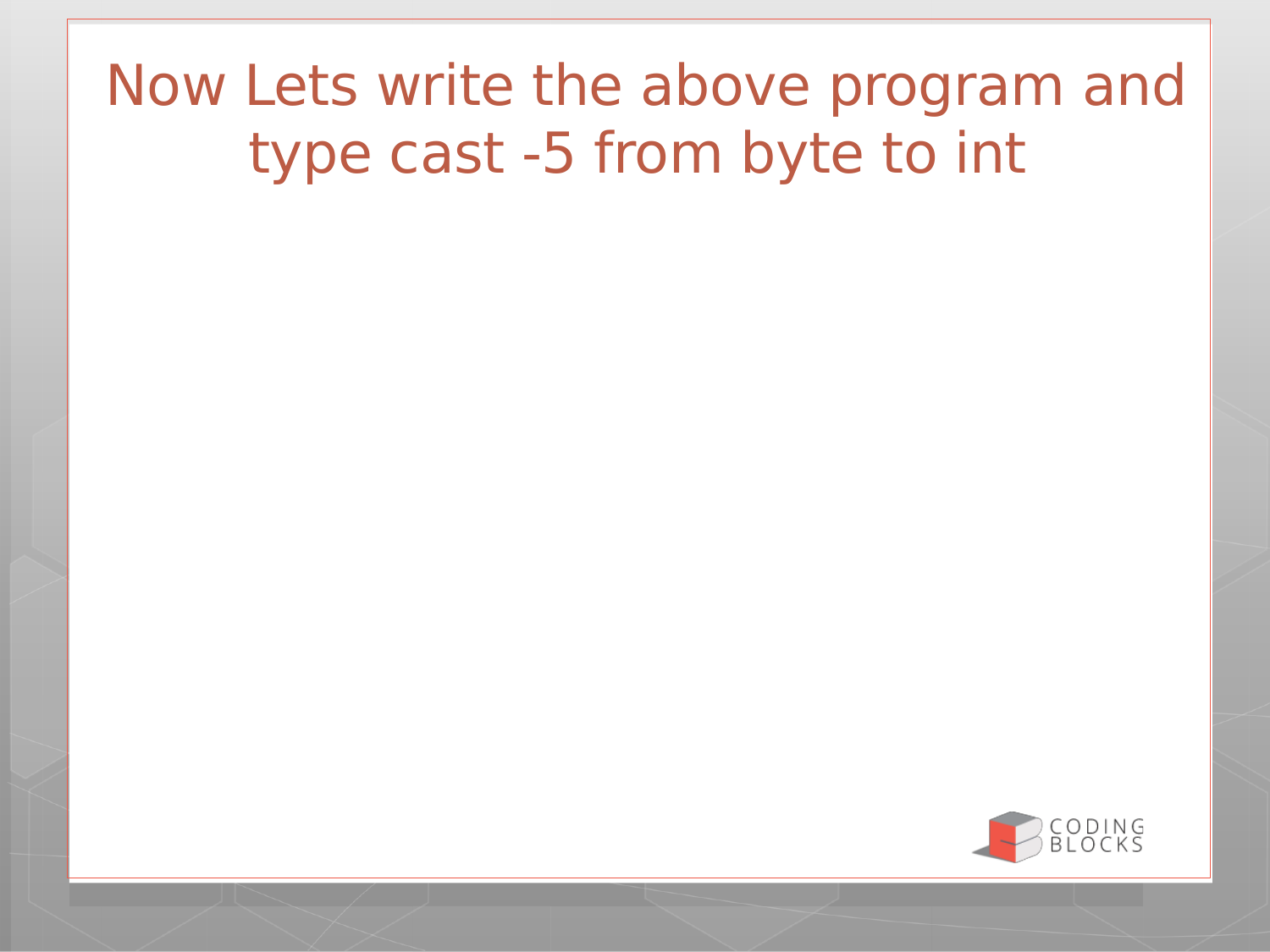

# Now Lets write the above program and type cast -5 from byte to int